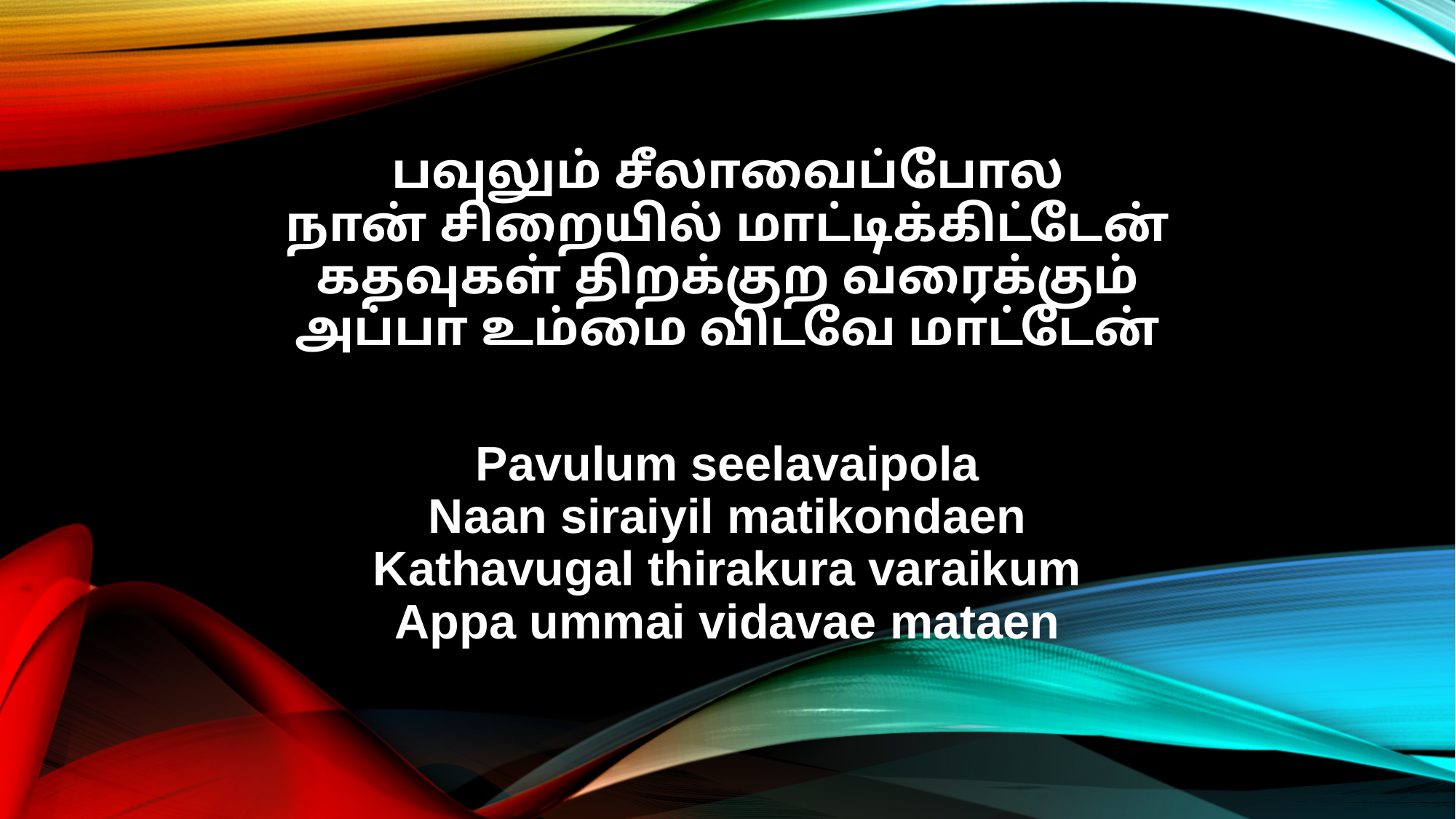

பவுலும் சீலாவைப்போல
நான் சிறையில் மாட்டிக்கிட்டேன்
கதவுகள் திறக்குற வரைக்கும்
அப்பா உம்மை விடவே மாட்டேன்

Pavulum seelavaipola
Naan siraiyil matikondaen
Kathavugal thirakura varaikum
Appa ummai vidavae mataen